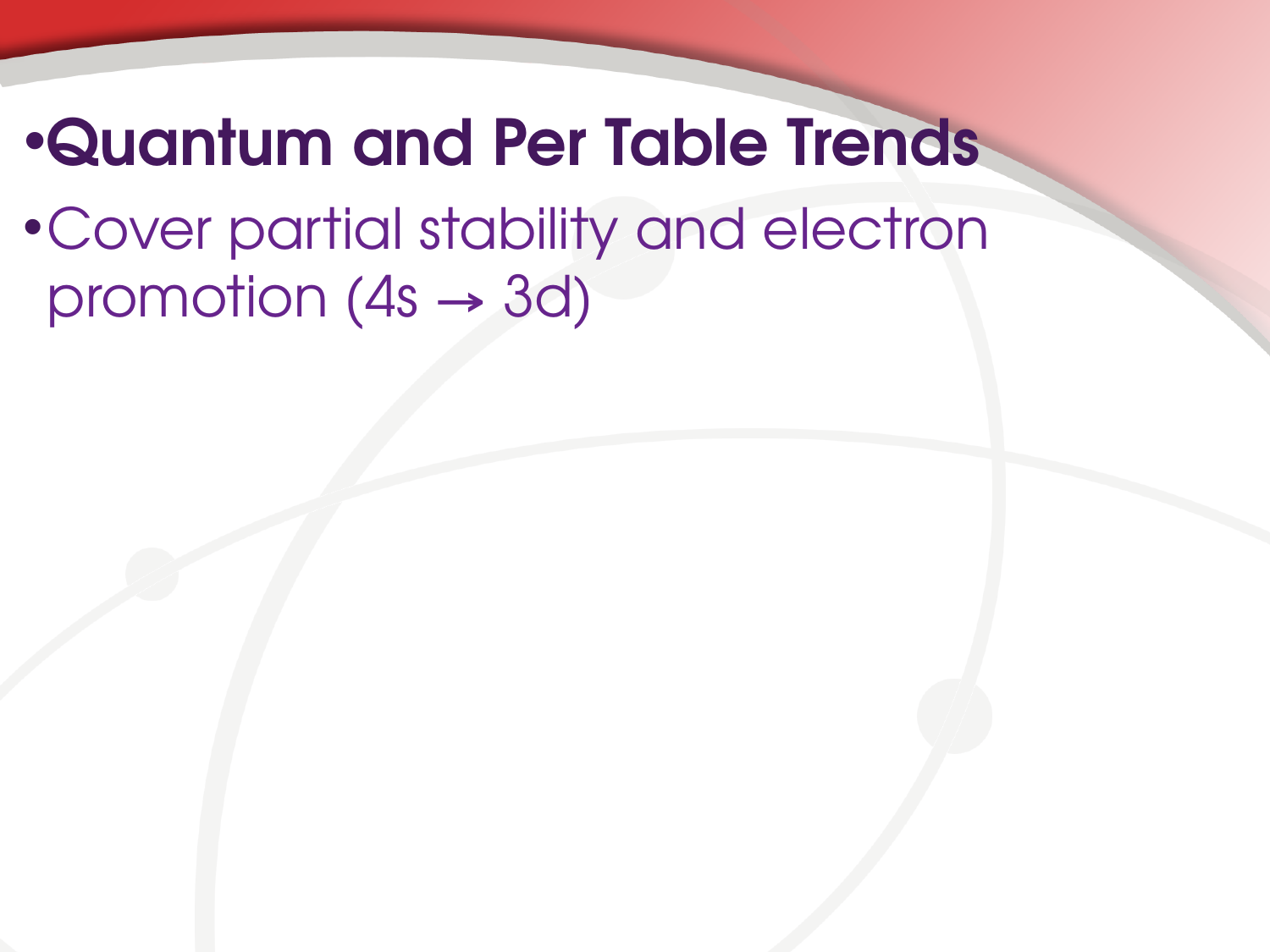

# Quantum and Per Table Trends
Cover partial stability and electron promotion (4s → 3d)